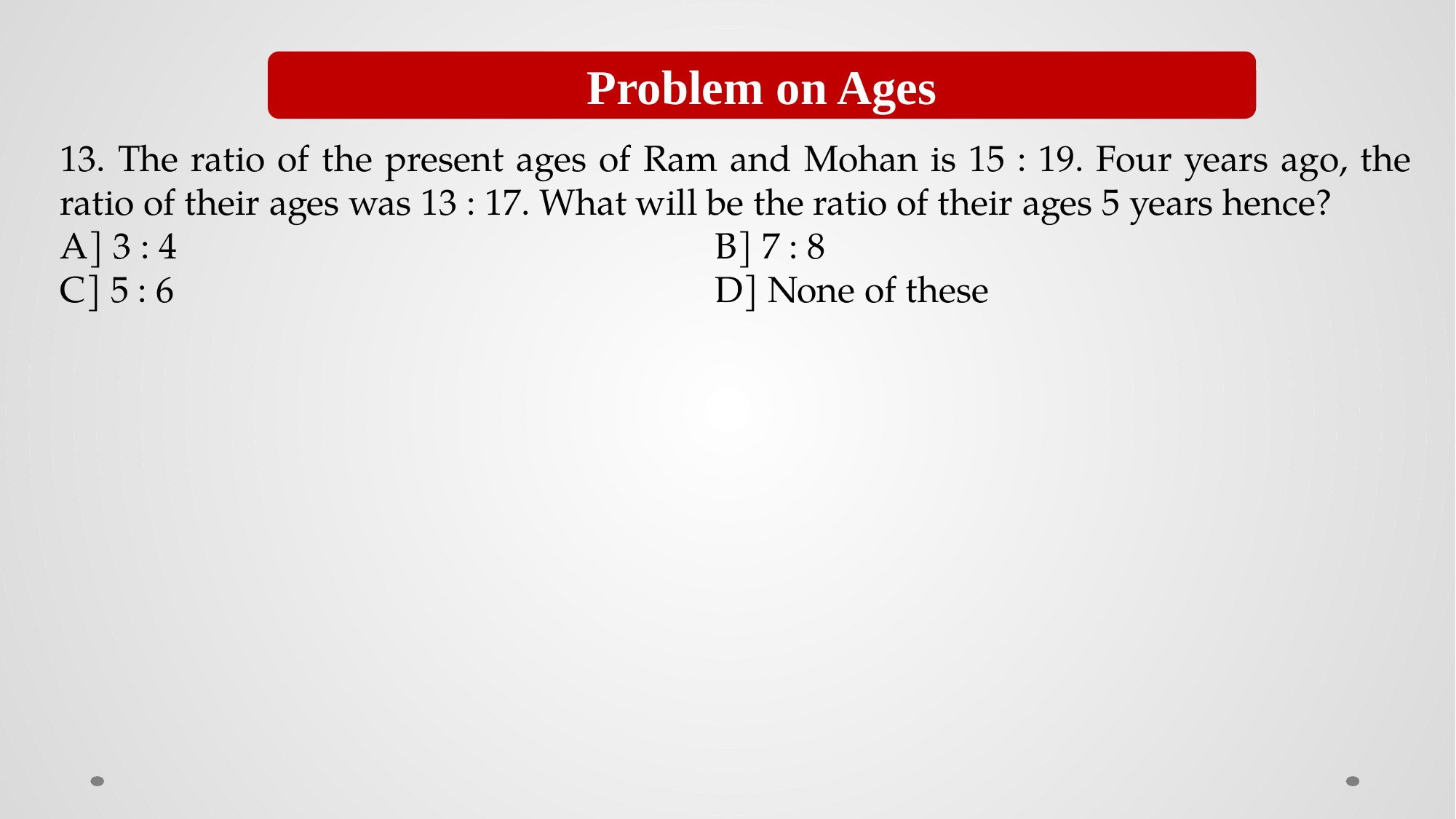

Problem on Ages
13. The ratio of the present ages of Ram and Mohan is 15 : 19. Four years ago, the ratio of their ages was 13 : 17. What will be the ratio of their ages 5 years hence?
A] 3 : 4					B] 7 : 8
C] 5 : 6					D] None of these